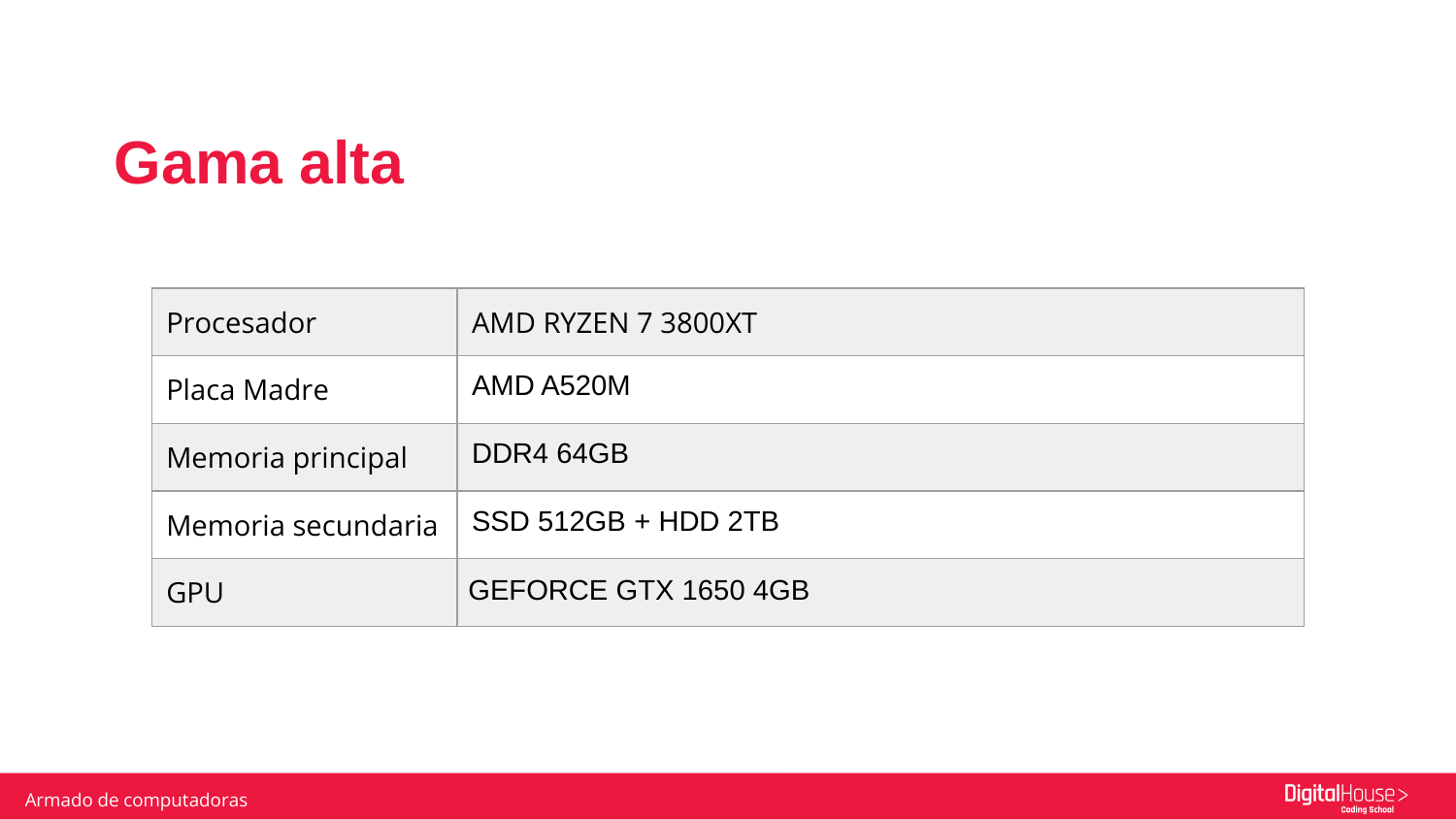

Gama alta

| Procesador | AMD RYZEN 7 3800XT |
| --- | --- |
| Placa Madre | AMD A520M |
| Memoria principal | DDR4 64GB |
| Memoria secundaria | SSD 512GB + HDD 2TB |
| GPU | GEFORCE GTX 1650 4GB |